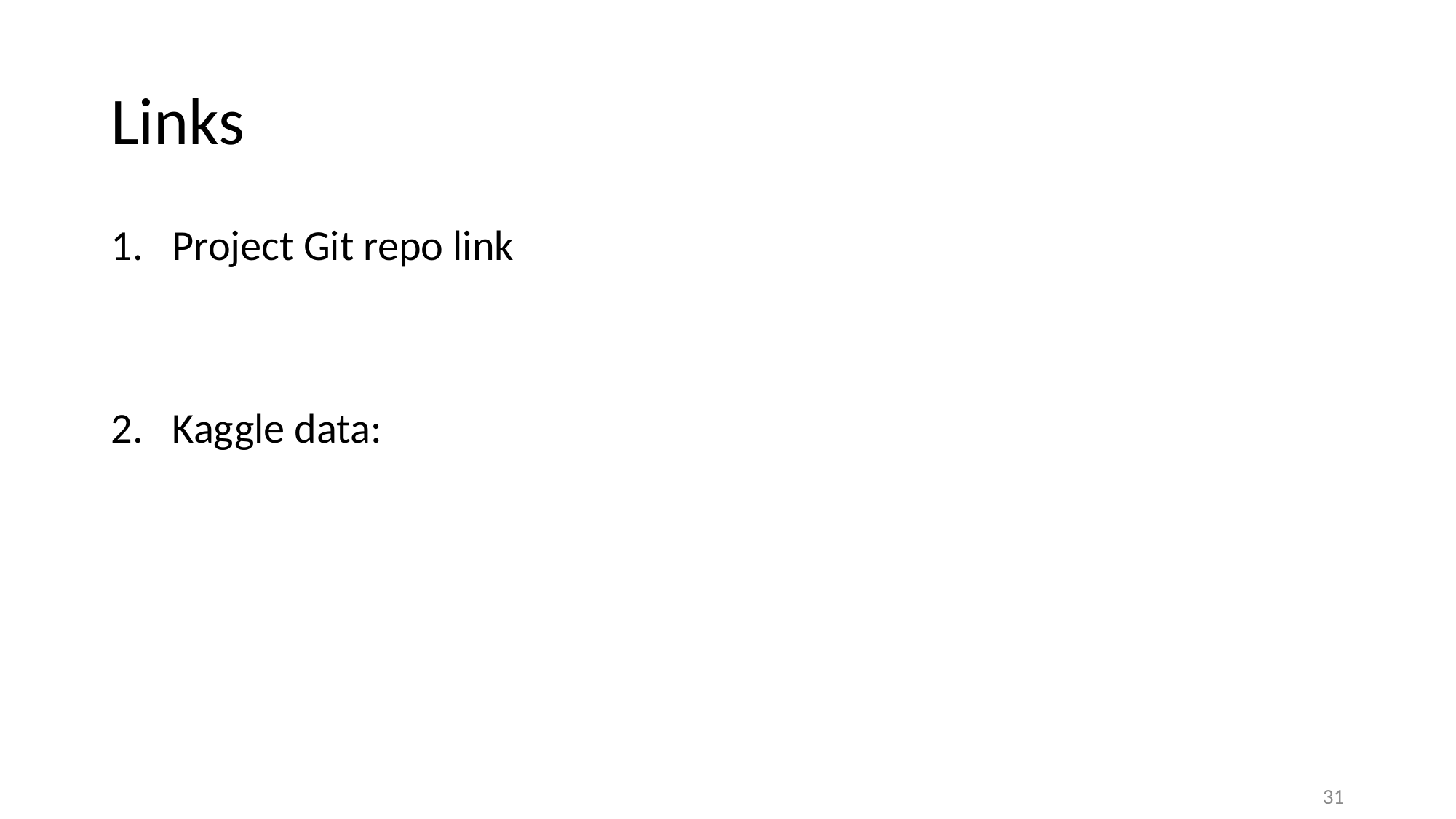

# Links
Project Git repo link

Kaggle data:

31